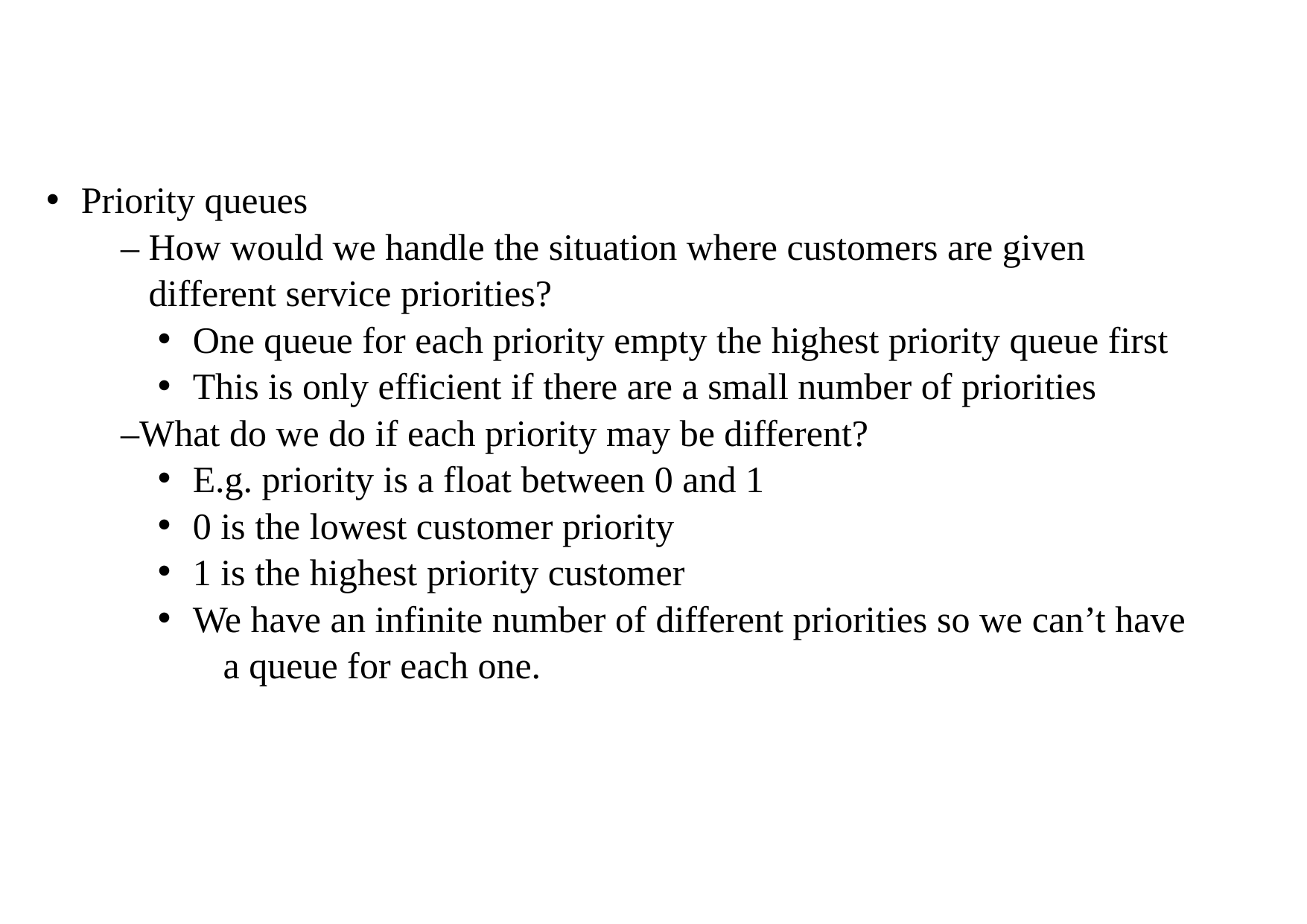

Priority queues
        – How would we handle the situation where customers are given
           different service priorities?
One queue for each priority empty the highest priority queue first
This is only efficient if there are a small number of priorities
        –What do we do if each priority may be different?
E.g. priority is a float between 0 and 1
0 is the lowest customer priority
1 is the highest priority customer
We have an infinite number of different priorities so we can’t have
                   a queue for each one.